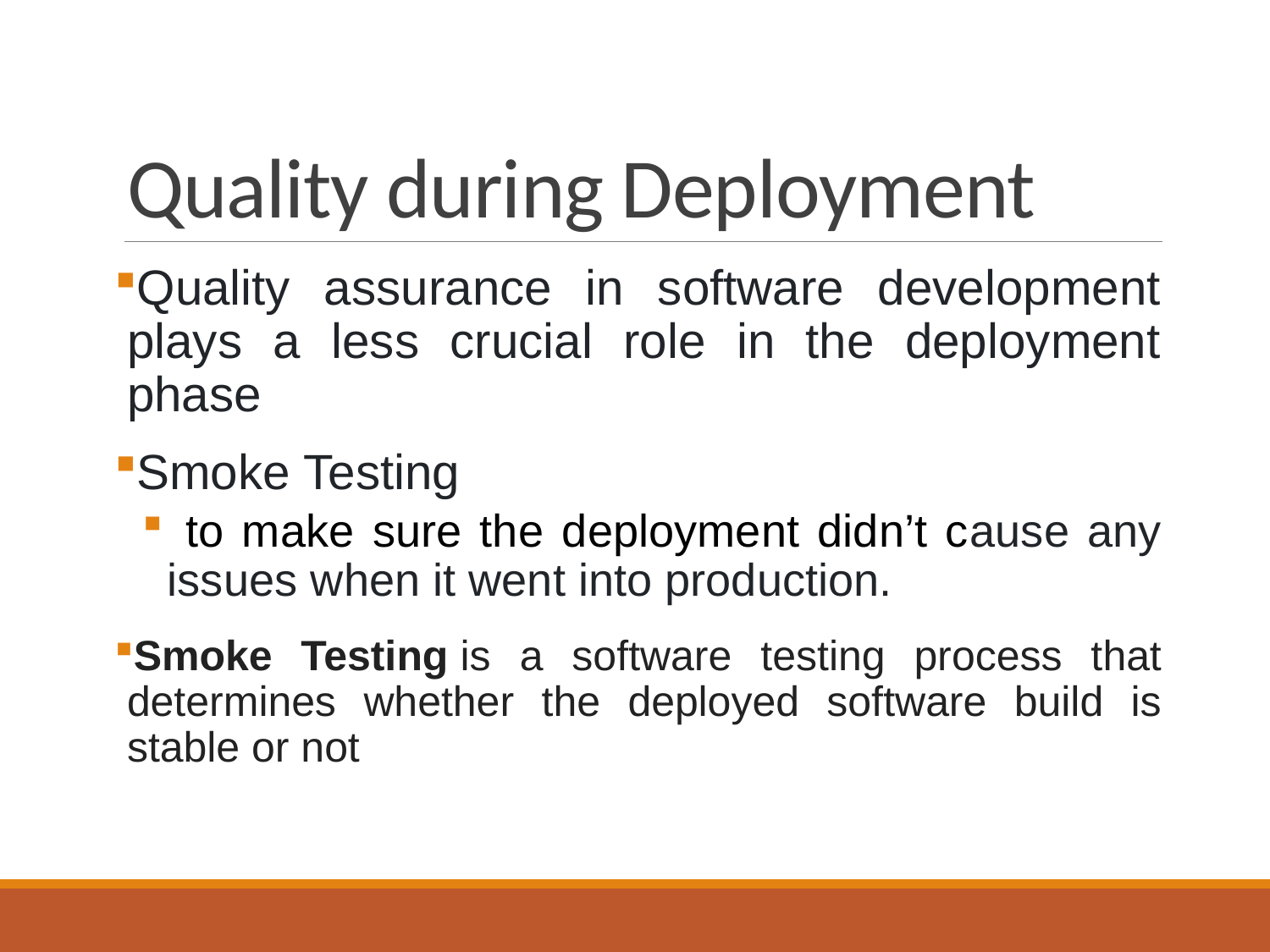

# Quality during Deployment
Quality assurance in software development plays a less crucial role in the deployment phase
Smoke Testing
 to make sure the deployment didn’t cause any issues when it went into production.
Smoke Testing is a software testing process that determines whether the deployed software build is stable or not